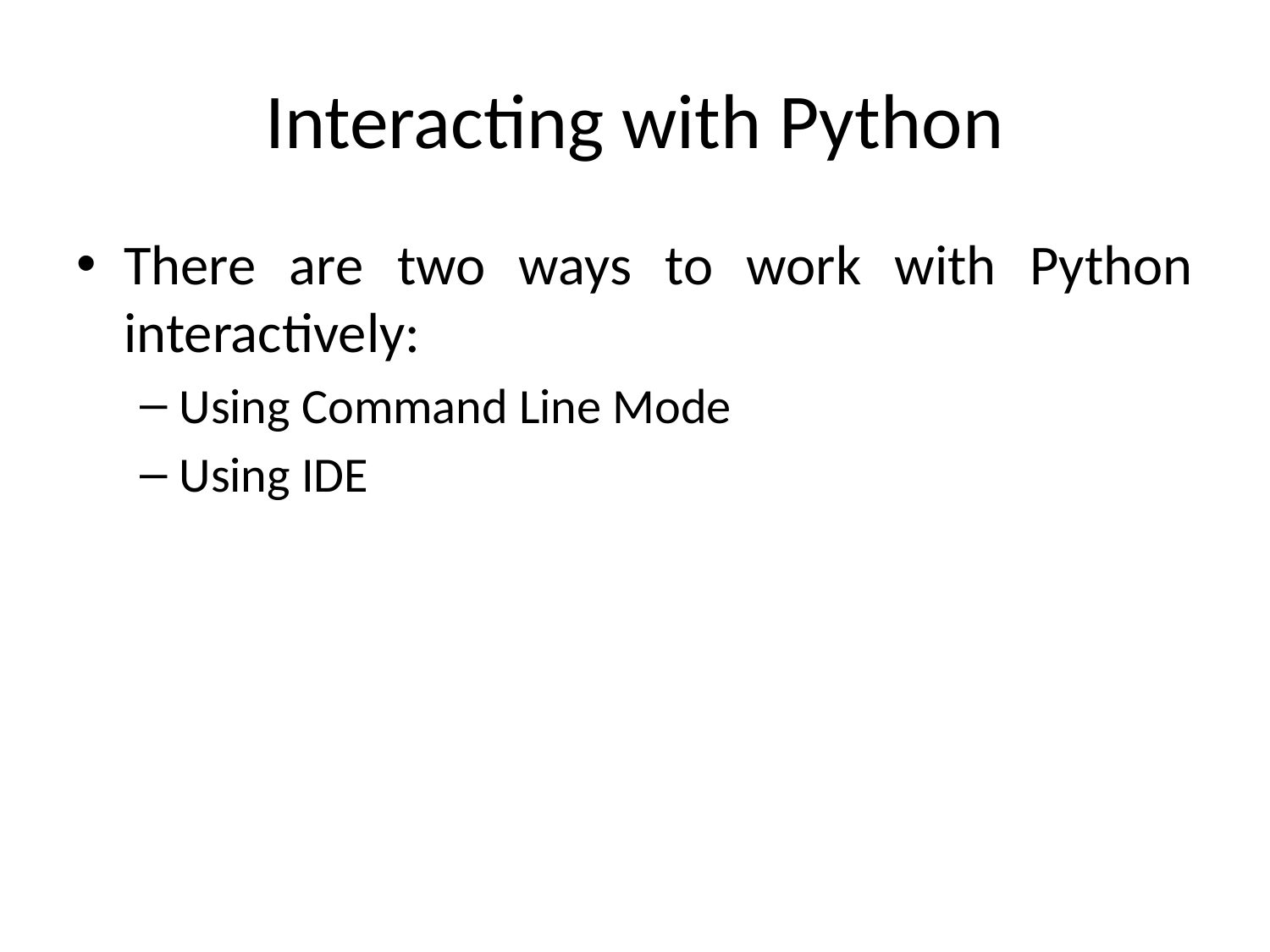

# Interacting with Python
There are two ways to work with Python interactively:
Using Command Line Mode
Using IDE